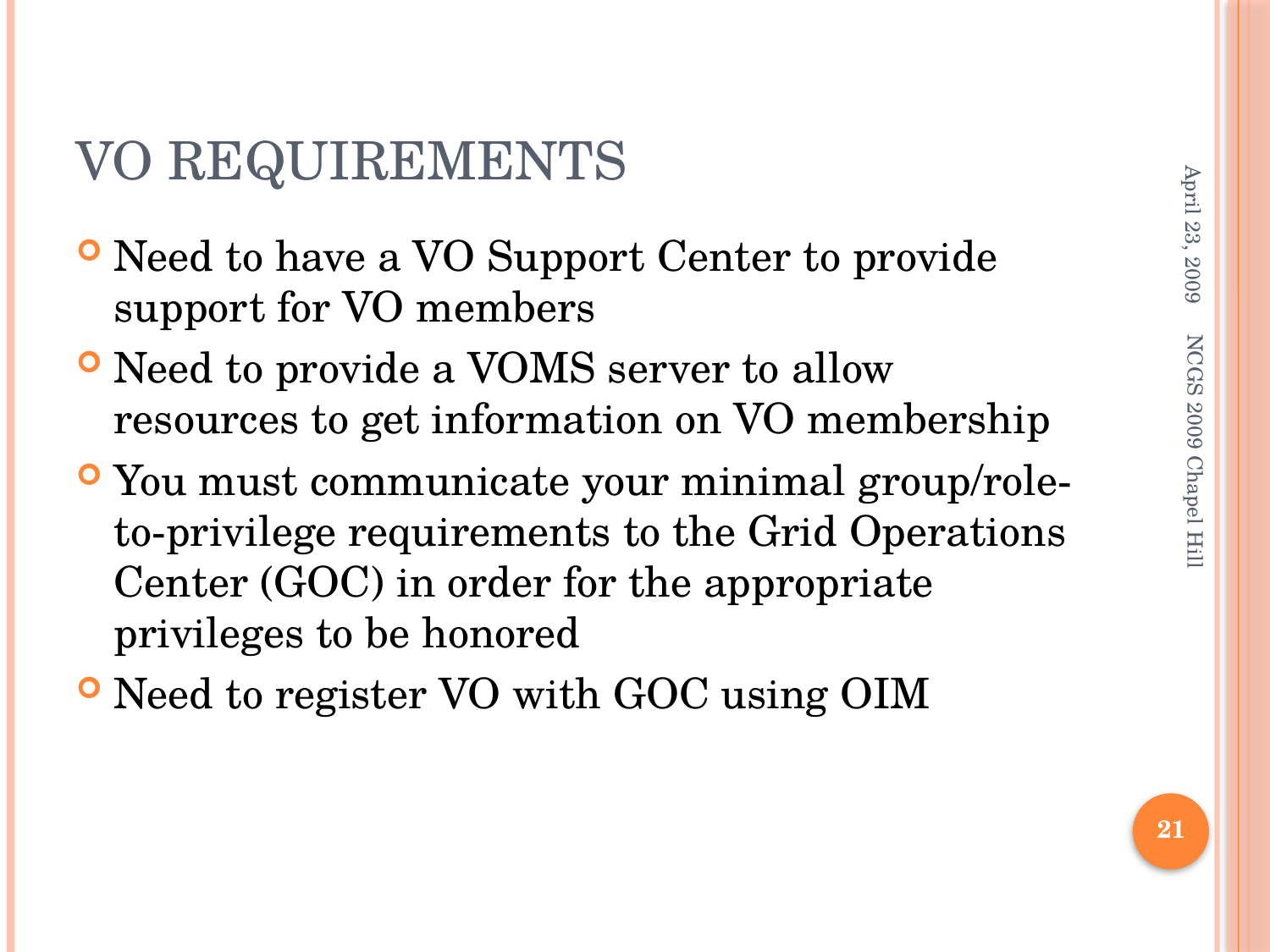

# VO Requirements
April 23, 2009
Need to have a VO Support Center to provide support for VO members
Need to provide a VOMS server to allow resources to get information on VO membership
You must communicate your minimal group/role-to-privilege requirements to the Grid Operations Center (GOC) in order for the appropriate privileges to be honored
Need to register VO with GOC using OIM
NCGS 2009 Chapel Hill
21